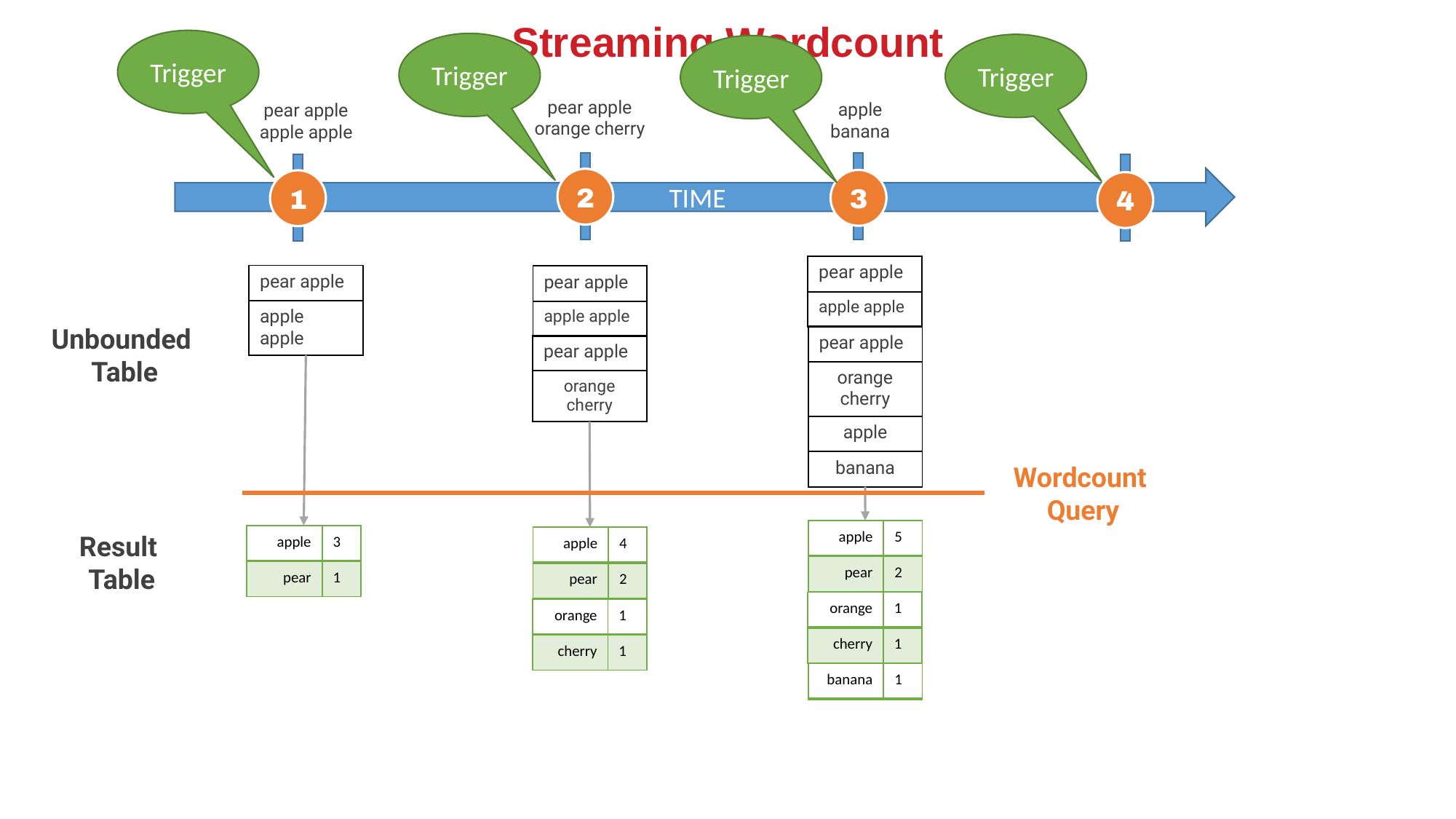

# Streaming Wordcount
Trigger
Trigger
Trigger
Trigger
pear apple
orange cherry
apple
banana
pear apple
apple apple

2

3

1

4
TIME
| pear apple |
| --- |
| apple apple |
| pear apple |
| --- |
| apple apple |
| pear apple |
| --- |
| apple apple |
Unbounded
Table
| pear apple |
| --- |
| orange cherry |
| pear apple |
| --- |
| orange cherry |
| apple |
| --- |
| banana |
Wordcount
Query
| apple | 5 |
| --- | --- |
| pear | 2 |
Result
Table
| apple | 3 |
| --- | --- |
| pear | 1 |
| apple | 4 |
| --- | --- |
| pear | 2 |
| orange | 1 |
| --- | --- |
| cherry | 1 |
| orange | 1 |
| --- | --- |
| cherry | 1 |
| banana | 1 |
| --- | --- |